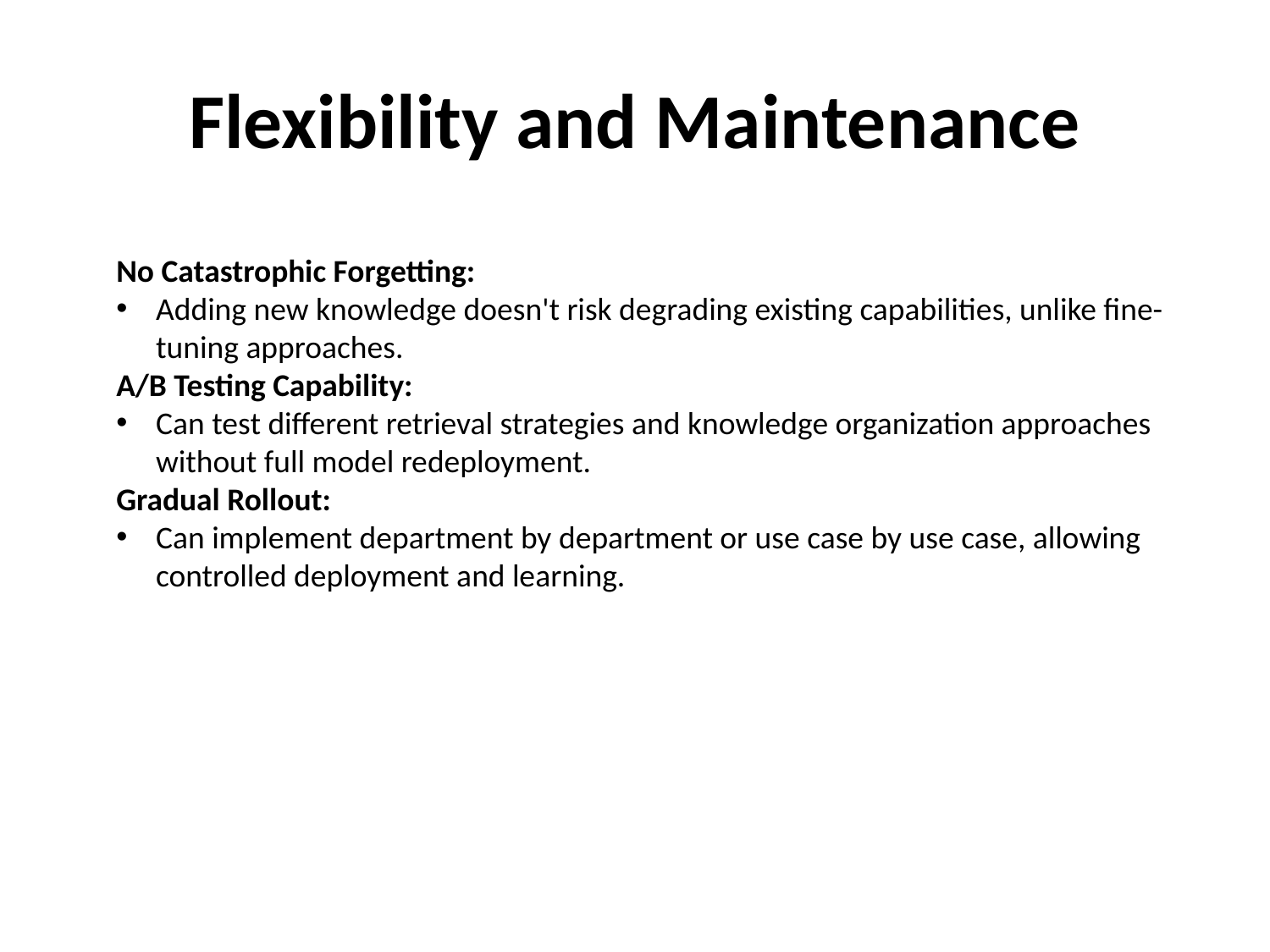

# Flexibility and Maintenance
No Catastrophic Forgetting:
Adding new knowledge doesn't risk degrading existing capabilities, unlike fine-tuning approaches.
A/B Testing Capability:
Can test different retrieval strategies and knowledge organization approaches without full model redeployment.
Gradual Rollout:
Can implement department by department or use case by use case, allowing controlled deployment and learning.